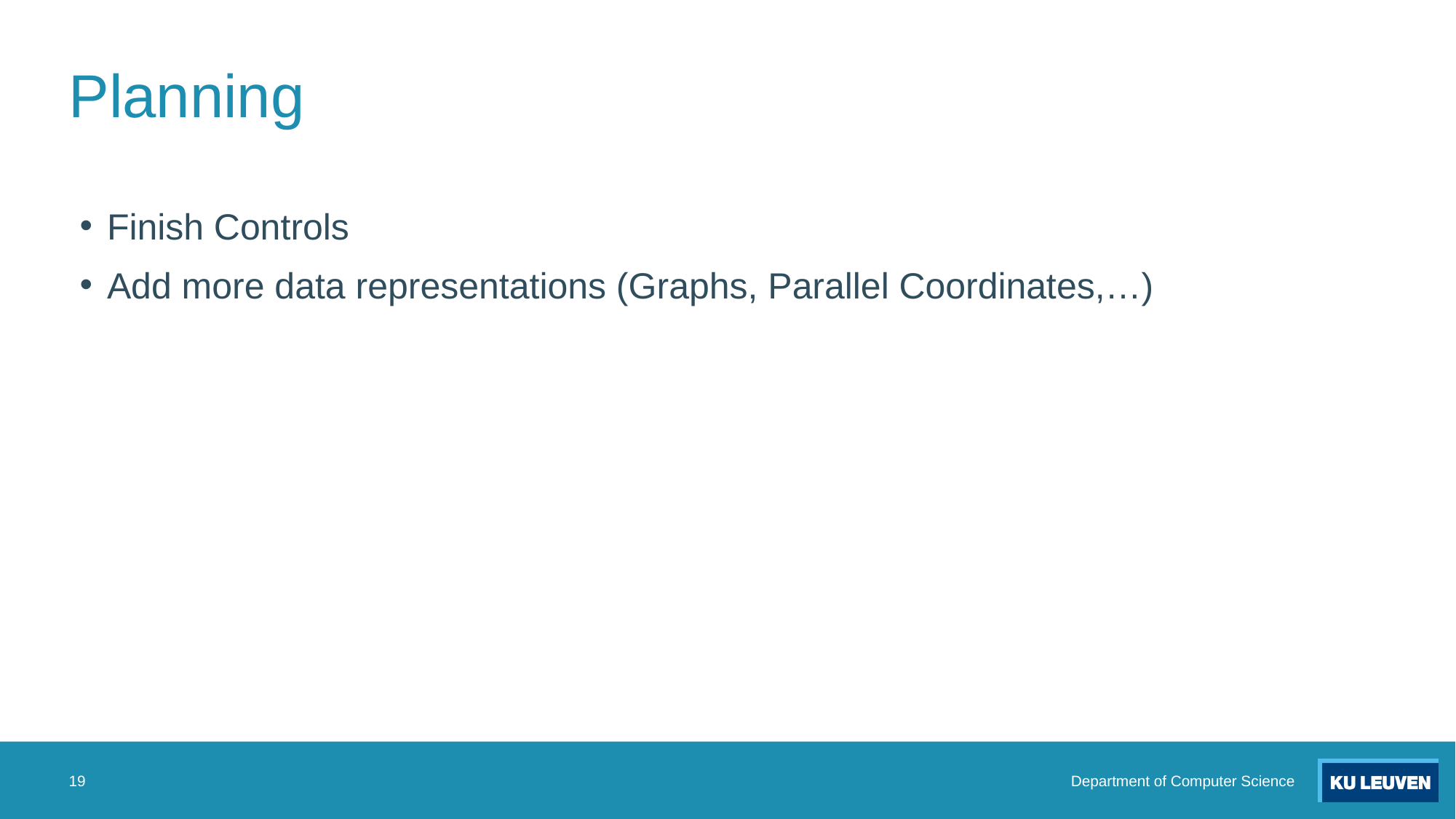

# Planning
Finish Controls
Add more data representations (Graphs, Parallel Coordinates,…)

19
Department of Computer Science